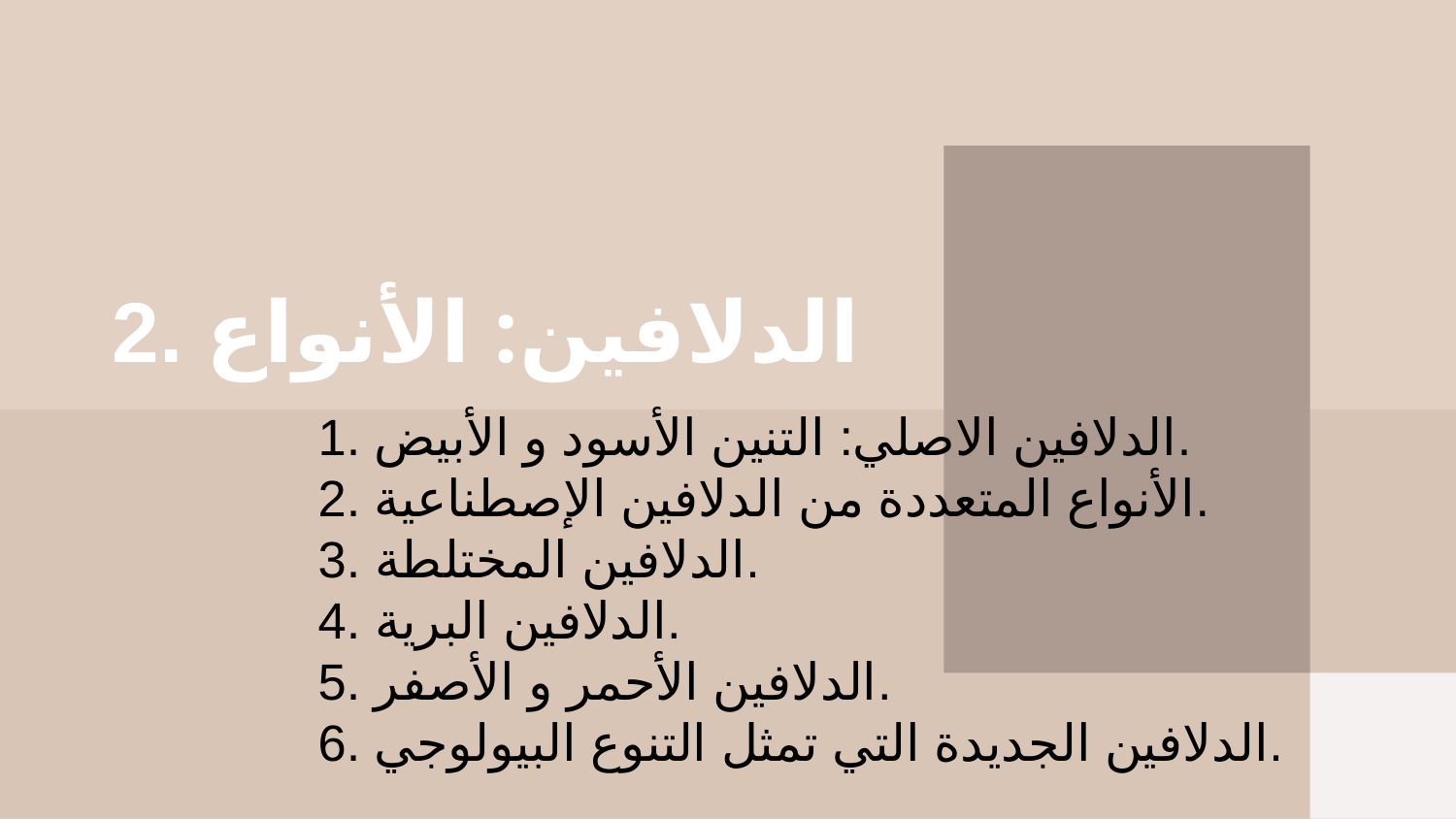

# 2. الدلافين: الأنواع

1. الدلافين الاصلي: التنين الأسود و الأبيض.
2. الأنواع المتعددة من الدلافين الإصطناعية.
3. الدلافين المختلطة.
4. الدلافين البرية.
5. الدلافين الأحمر و الأصفر.
6. الدلافين الجديدة التي تمثل التنوع البيولوجي.